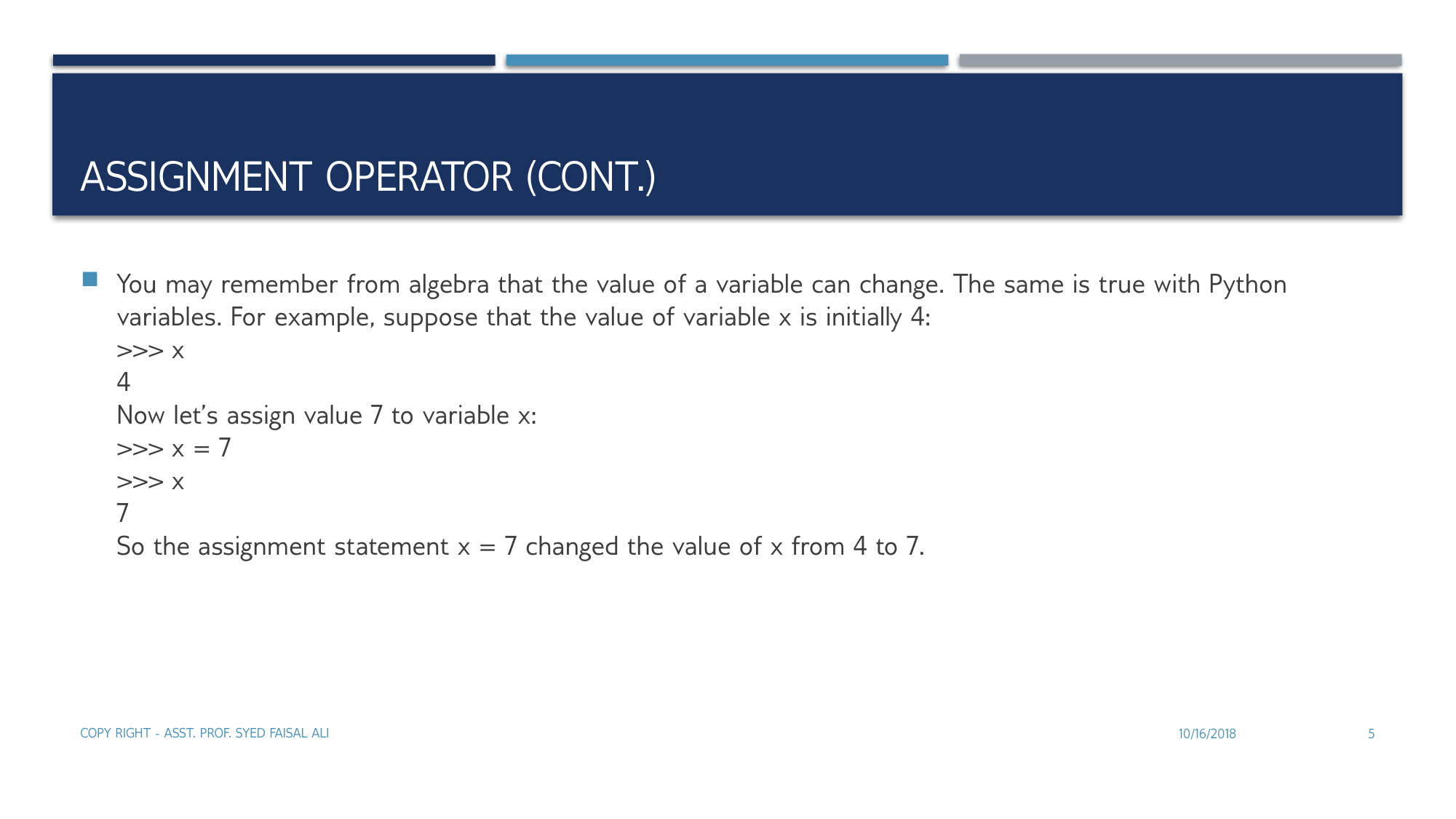

# Assignment operator (Cont.)
You may remember from algebra that the value of a variable can change. The same is true with Python variables. For example, suppose that the value of variable x is initially 4:
>>> x
4
Now let’s assign value 7 to variable x:
>>> x = 7
>>> x
7
So the assignment statement x = 7 changed the value of x from 4 to 7.
Copy Right - Asst. Prof. Syed Faisal Ali
10/16/2018
5